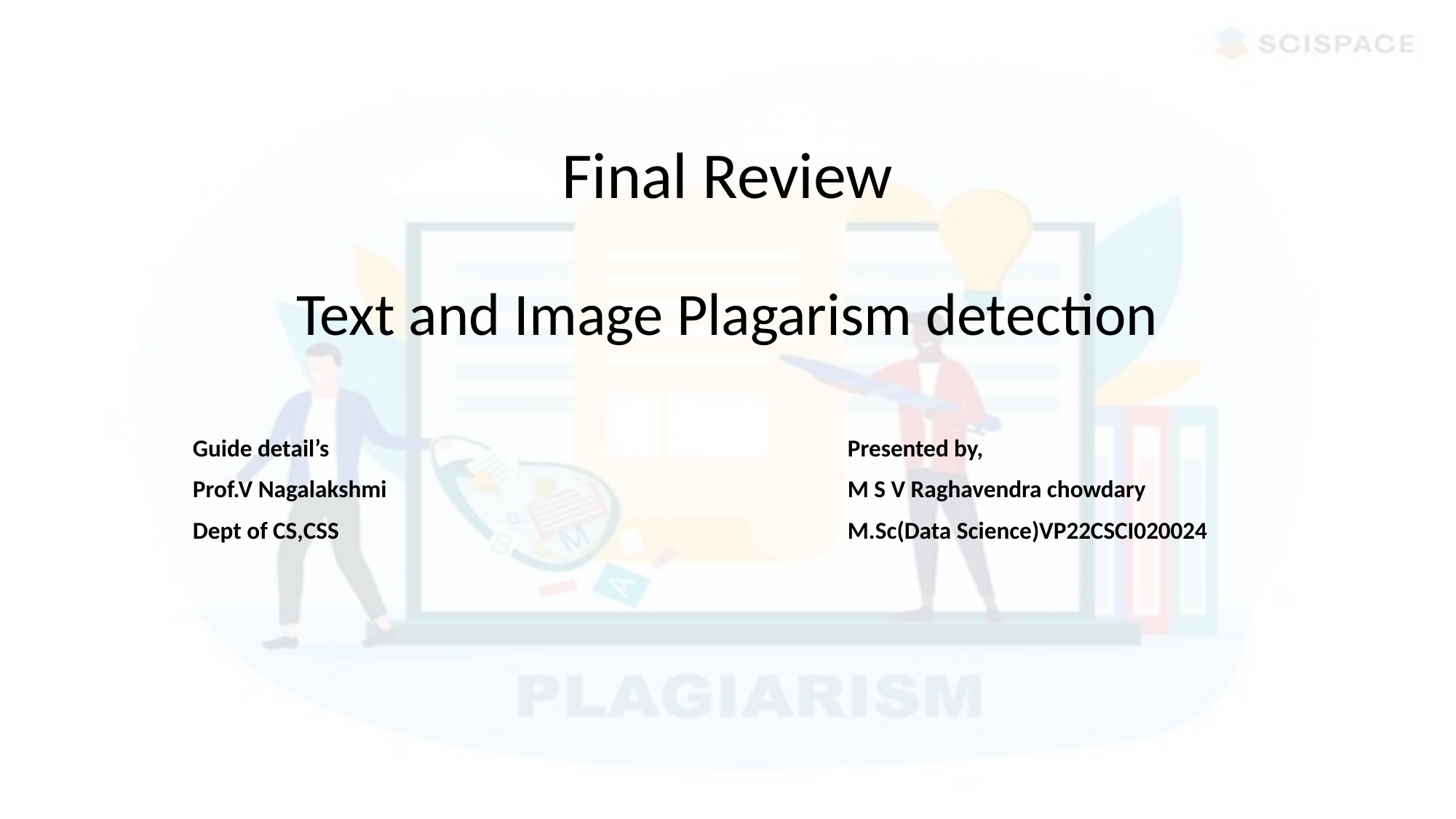

# Final Review Text and Image Plagarism detection
Guide detail’s					Presented by,
Prof.V Nagalakshmi					M S V Raghavendra chowdary
Dept of CS,CSS					M.Sc(Data Science)VP22CSCI020024